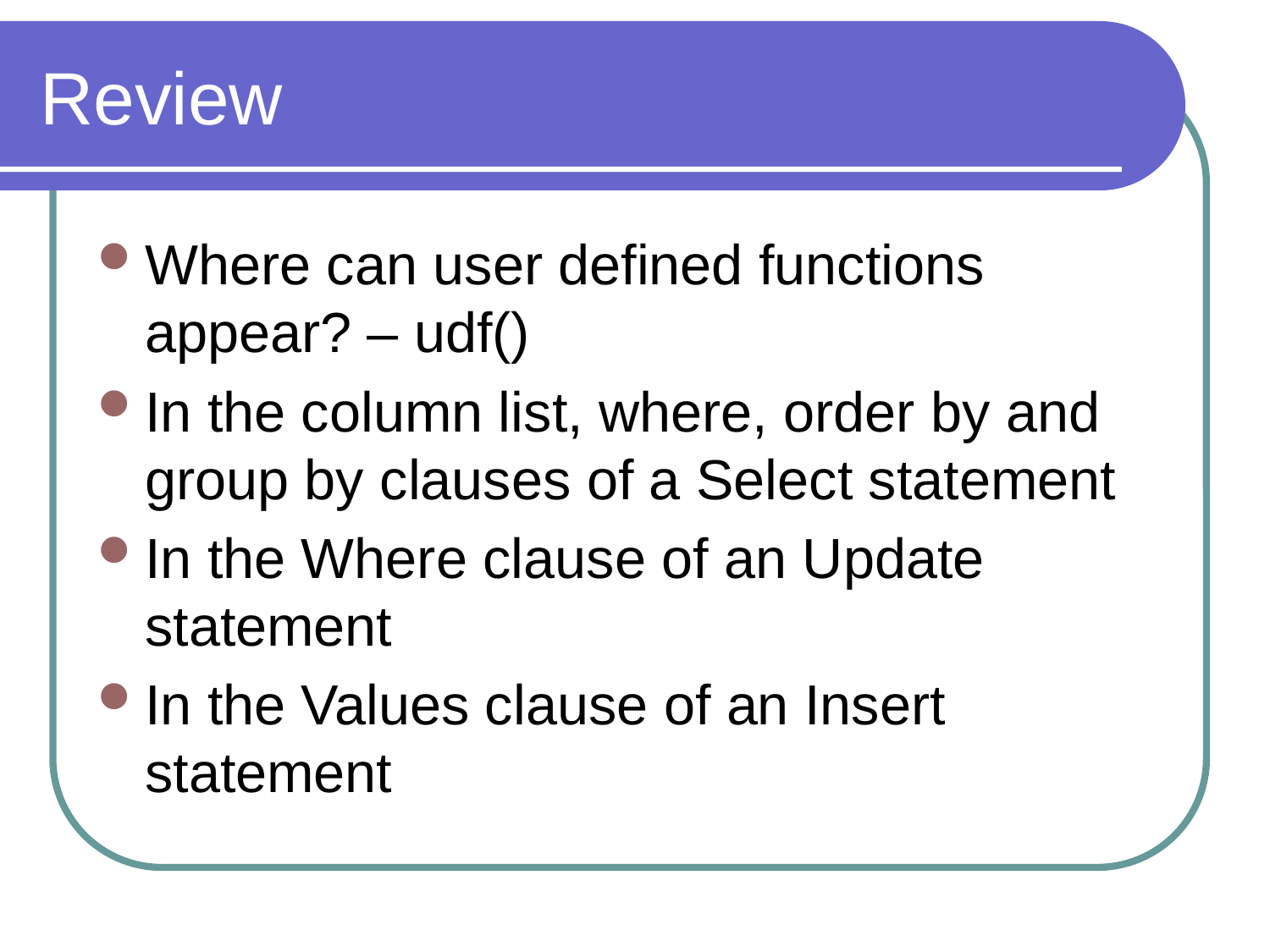

# Review
Where can user defined functions appear? – udf()
In the column list, where, order by and group by clauses of a Select statement
In the Where clause of an Update statement
In the Values clause of an Insert statement